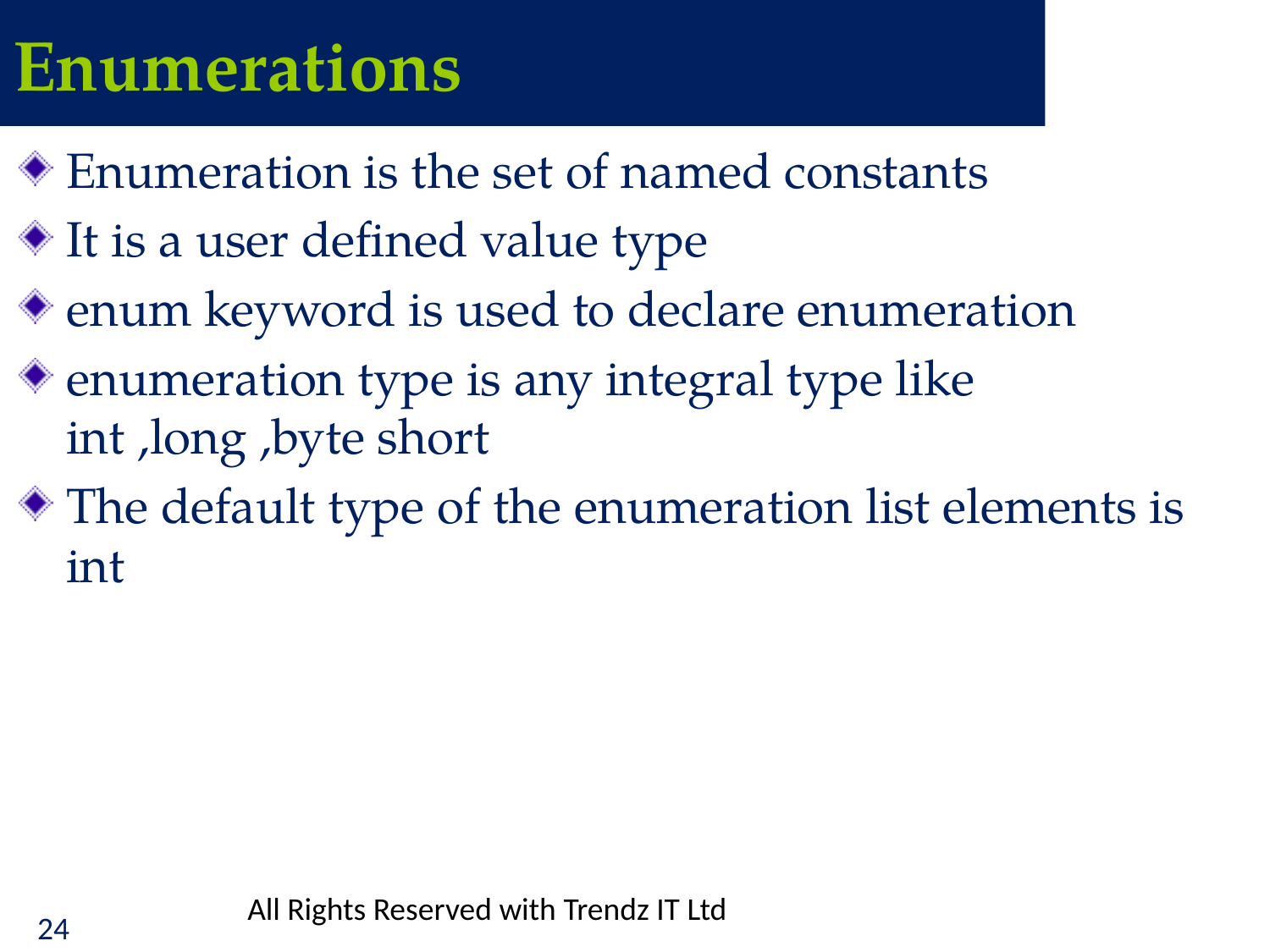

# Enumerations

Enumeration is the set of named constants
It is a user defined value type
enum keyword is used to declare enumeration
enumeration type is any integral type like int ,long ,byte short
The default type of the enumeration list elements is int
All Rights Reserved with Trendz IT Ltd
24